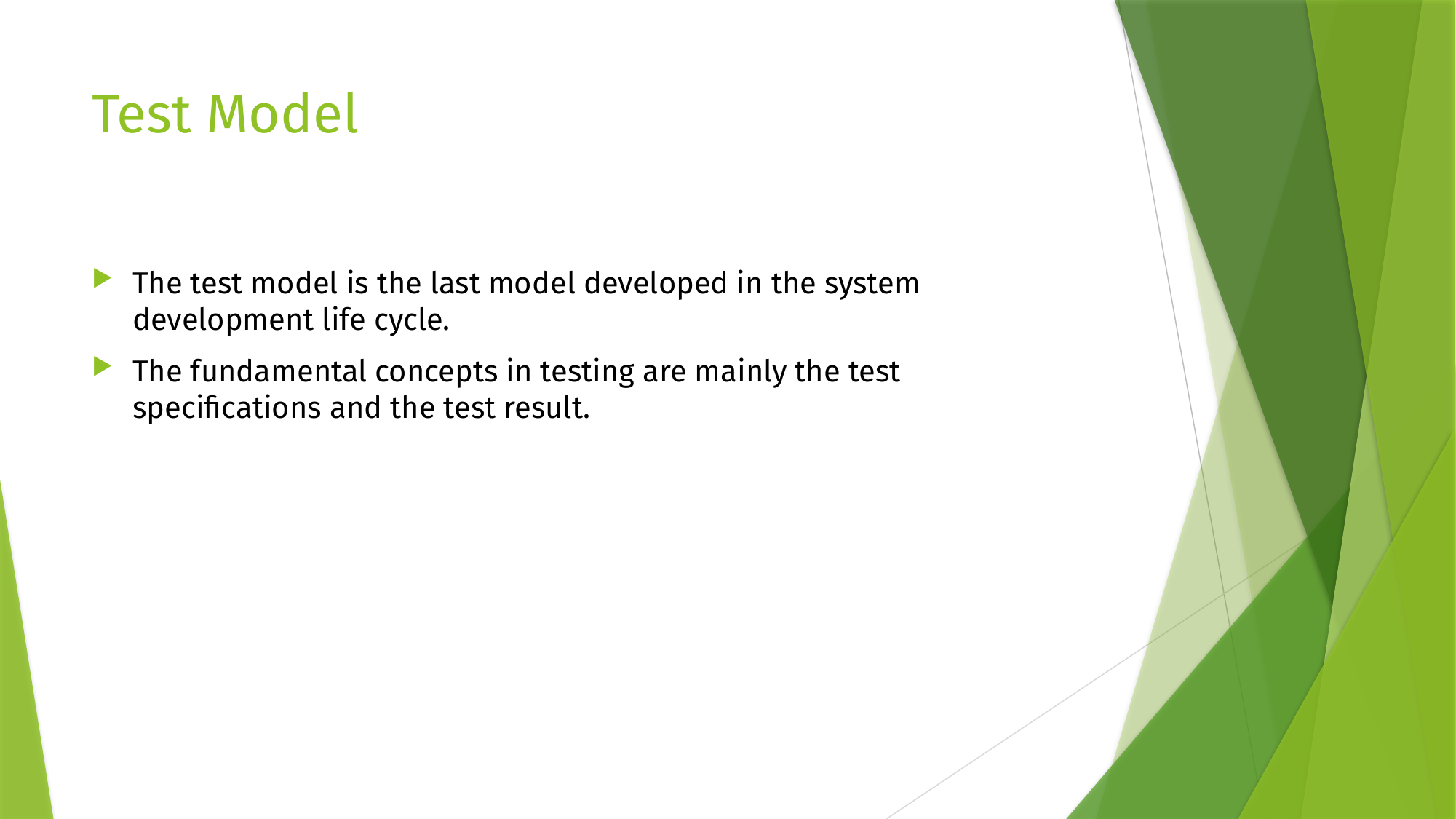

# Test Model
The test model is the last model developed in the system development life cycle.
The fundamental concepts in testing are mainly the test specifications and the test result.